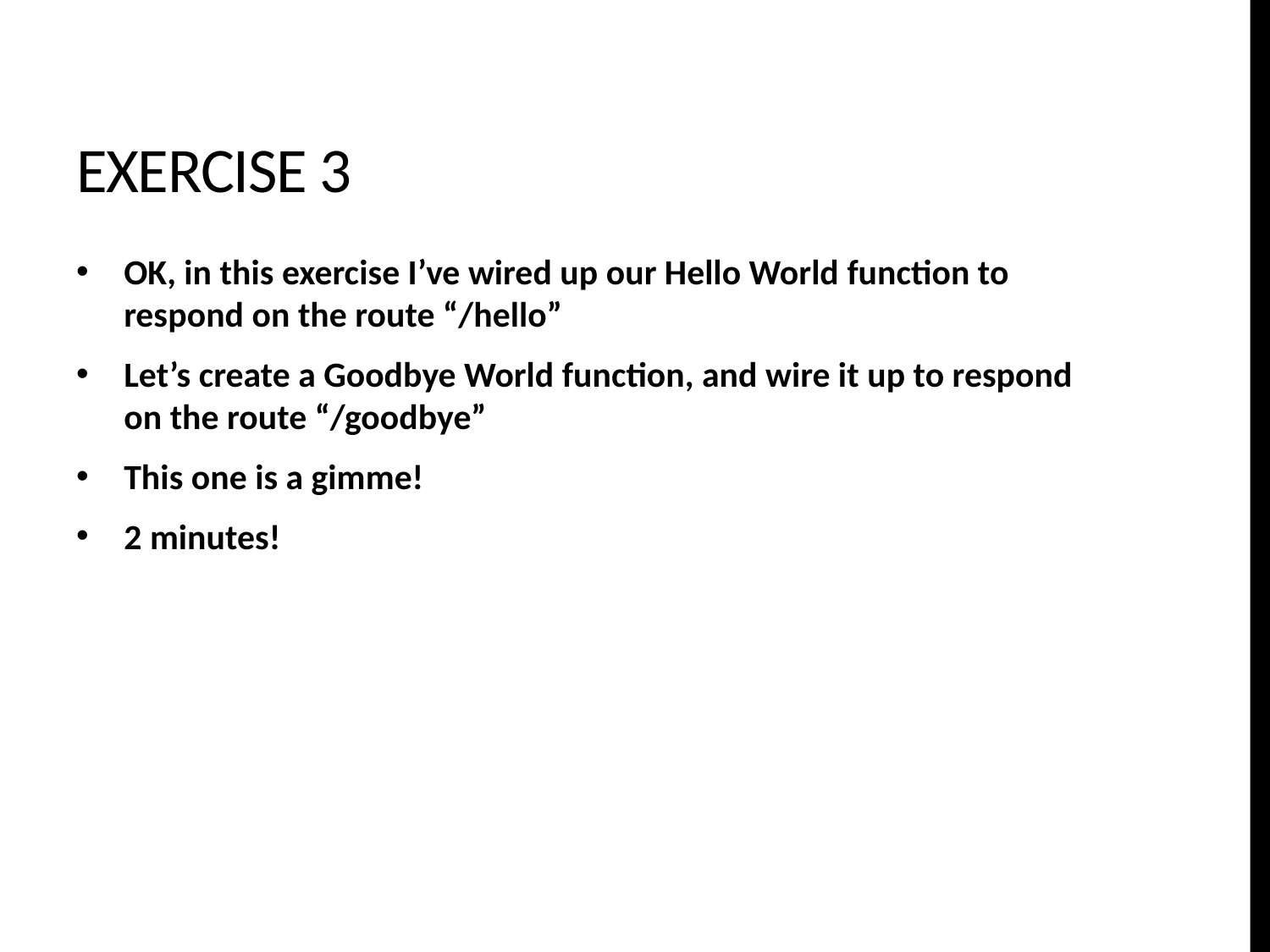

# Exercise 3
OK, in this exercise I’ve wired up our Hello World function to respond on the route “/hello”
Let’s create a Goodbye World function, and wire it up to respond on the route “/goodbye”
This one is a gimme!
2 minutes!